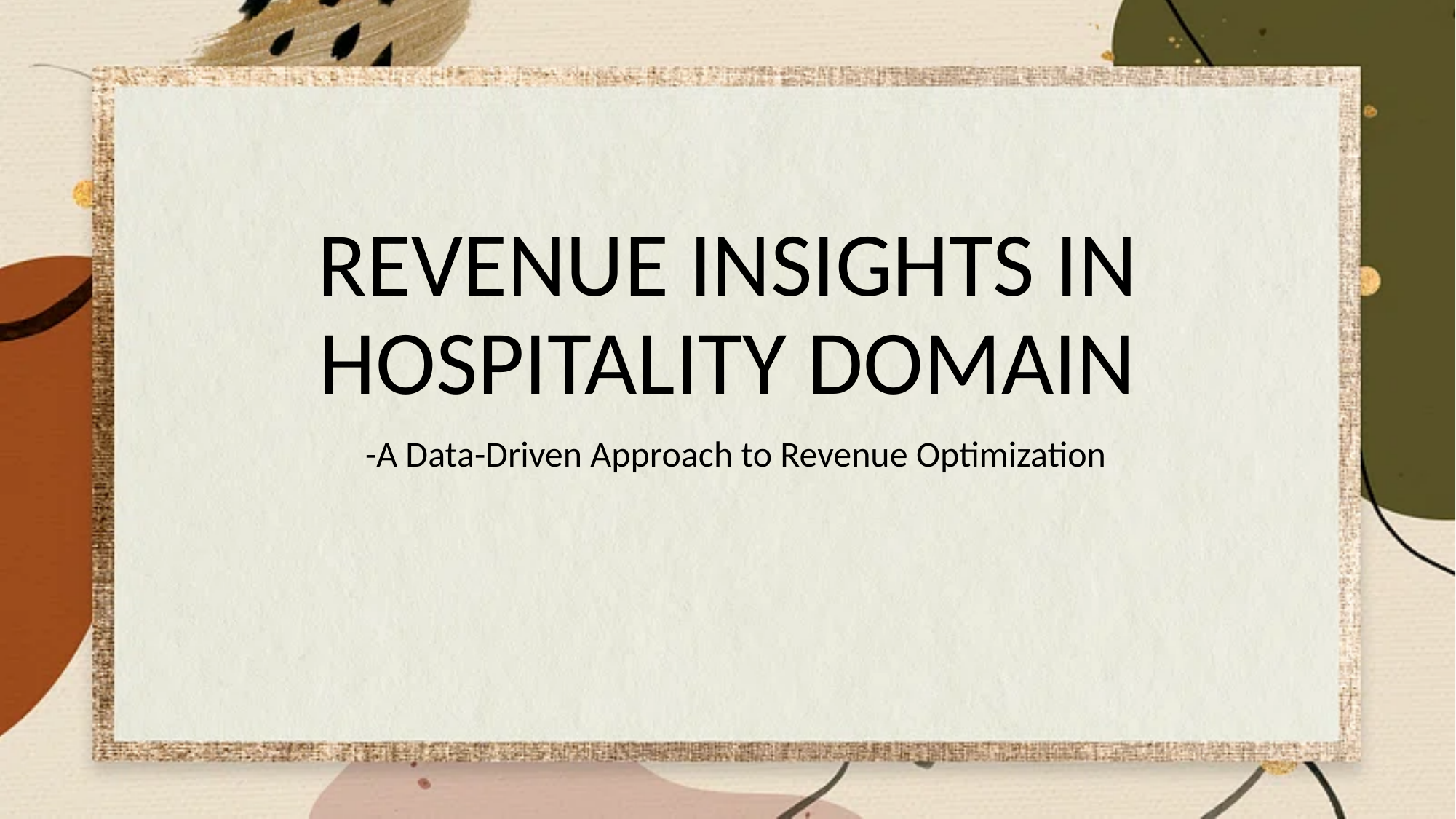

# REVENUE INSIGHTS IN HOSPITALITY DOMAIN
  -A Data-Driven Approach to Revenue Optimization